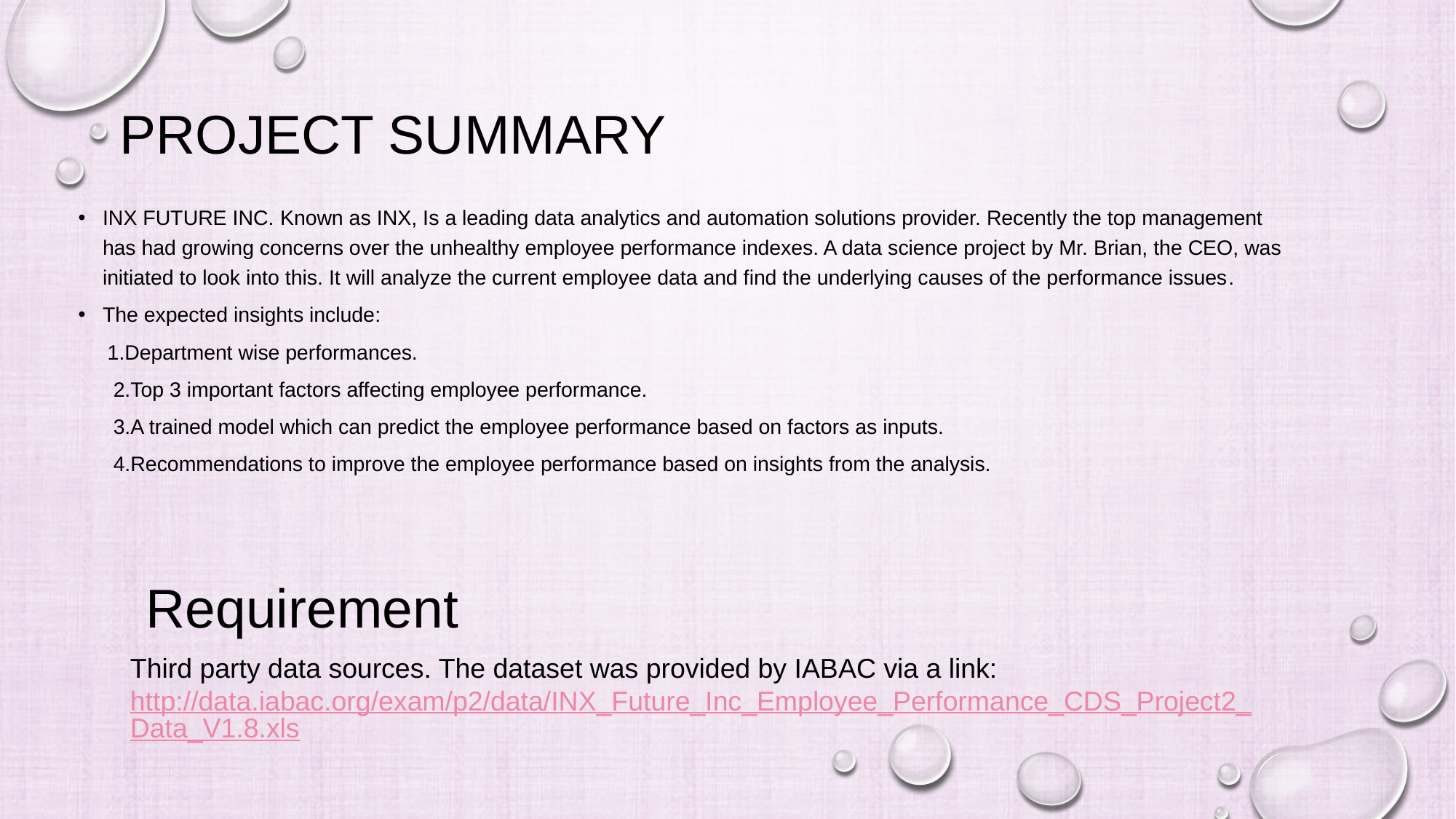

# Project summary

INX Future Inc. Known as INX, Is a leading data analytics and automation solutions provider. Recently the top management has had growing concerns over the unhealthy employee performance indexes. A data science project by Mr. Brian, the CEO, was initiated to look into this. It will analyze the current employee data and find the underlying causes of the performance issues.
The expected insights include:
     1.Department wise performances.
      2.Top 3 important factors affecting employee performance.
      3.A trained model which can predict the employee performance based on factors as inputs.
      4.Recommendations to improve the employee performance based on insights from the analysis.

Requirement
Third party data sources. The dataset was provided by IABAC via a link: http://data.iabac.org/exam/p2/data/INX_Future_Inc_Employee_Performance_CDS_Project2_Data_V1.8.xls